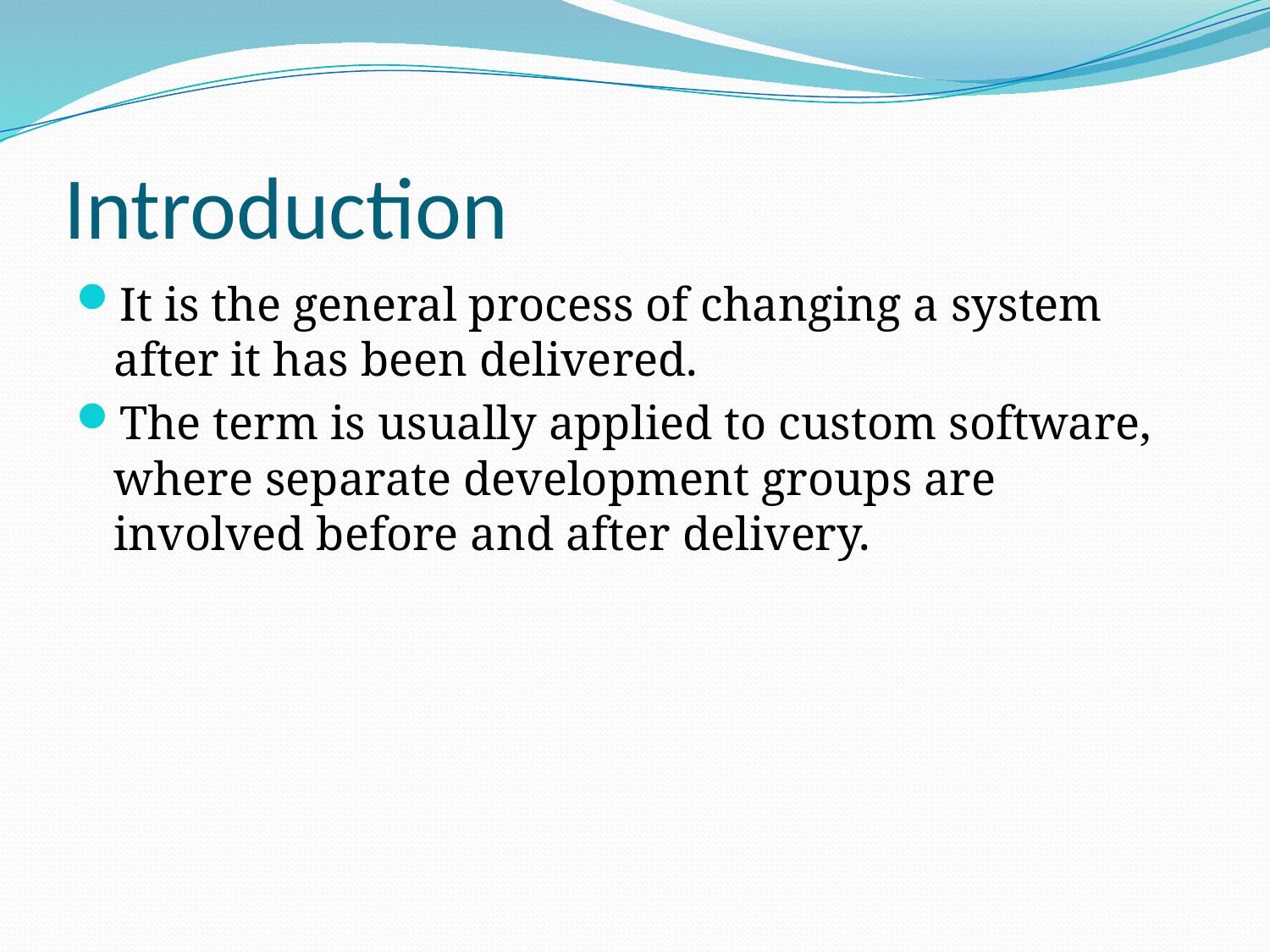

# Introduction
It is the general process of changing a system after it has been delivered.
The term is usually applied to custom software, where separate development groups are involved before and after delivery.